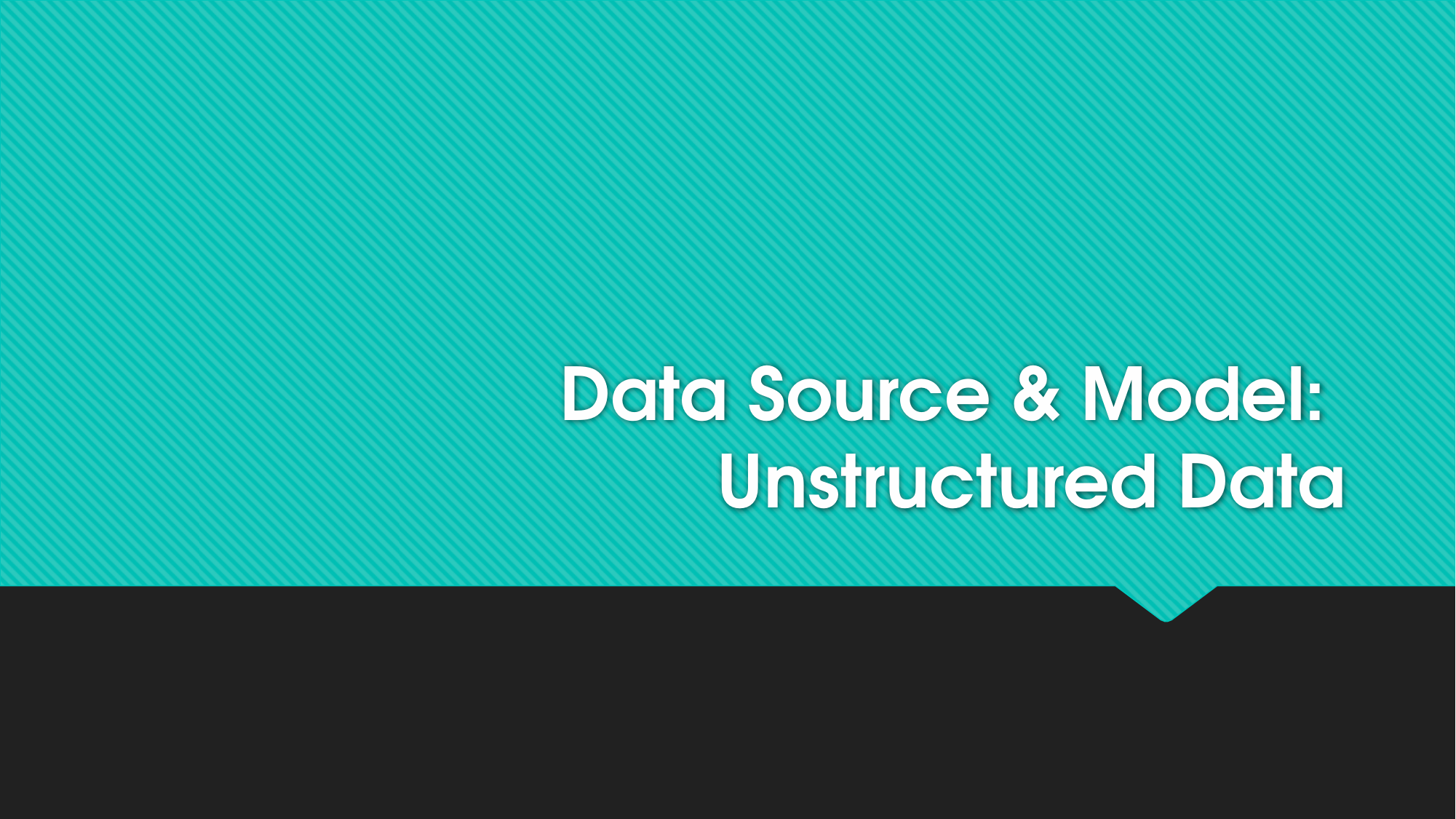

# Data Source & Model: Unstructured Data